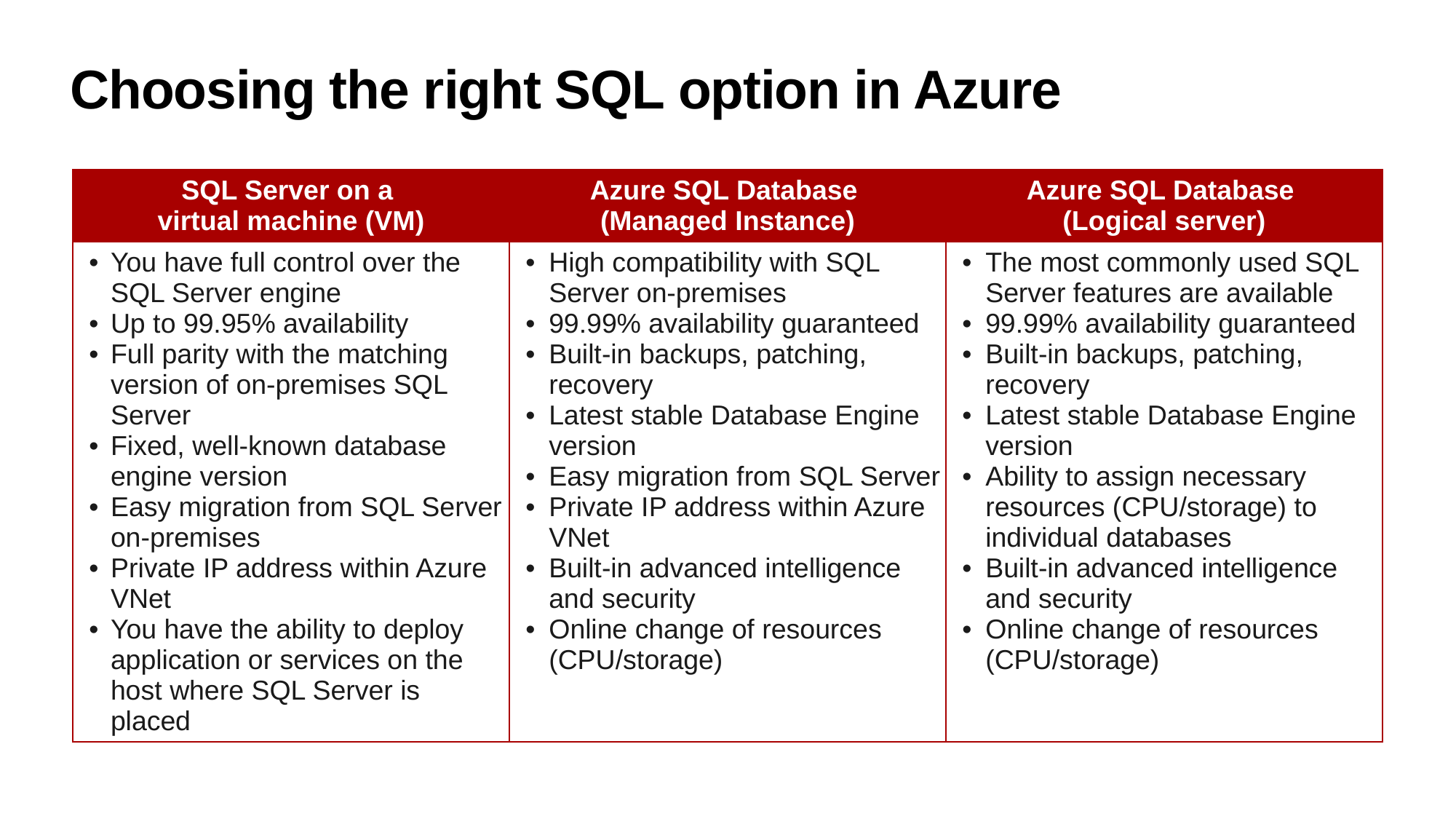

# Choosing the right SQL option in Azure
| SQL Server on a virtual machine (VM) | Azure SQL Database (Managed Instance) | Azure SQL Database (Logical server) |
| --- | --- | --- |
| You have full control over the SQL Server engine Up to 99.95% availability Full parity with the matching version of on-premises SQL Server Fixed, well-known database engine version Easy migration from SQL Server on-premises Private IP address within Azure VNet You have the ability to deploy application or services on the host where SQL Server is placed | High compatibility with SQL Server on-premises 99.99% availability guaranteed Built-in backups, patching, recovery Latest stable Database Engine version Easy migration from SQL Server Private IP address within Azure VNet Built-in advanced intelligence and security Online change of resources (CPU/storage) | The most commonly used SQL Server features are available 99.99% availability guaranteed Built-in backups, patching, recovery Latest stable Database Engine version Ability to assign necessary resources (CPU/storage) to individual databases Built-in advanced intelligence and security Online change of resources (CPU/storage) |